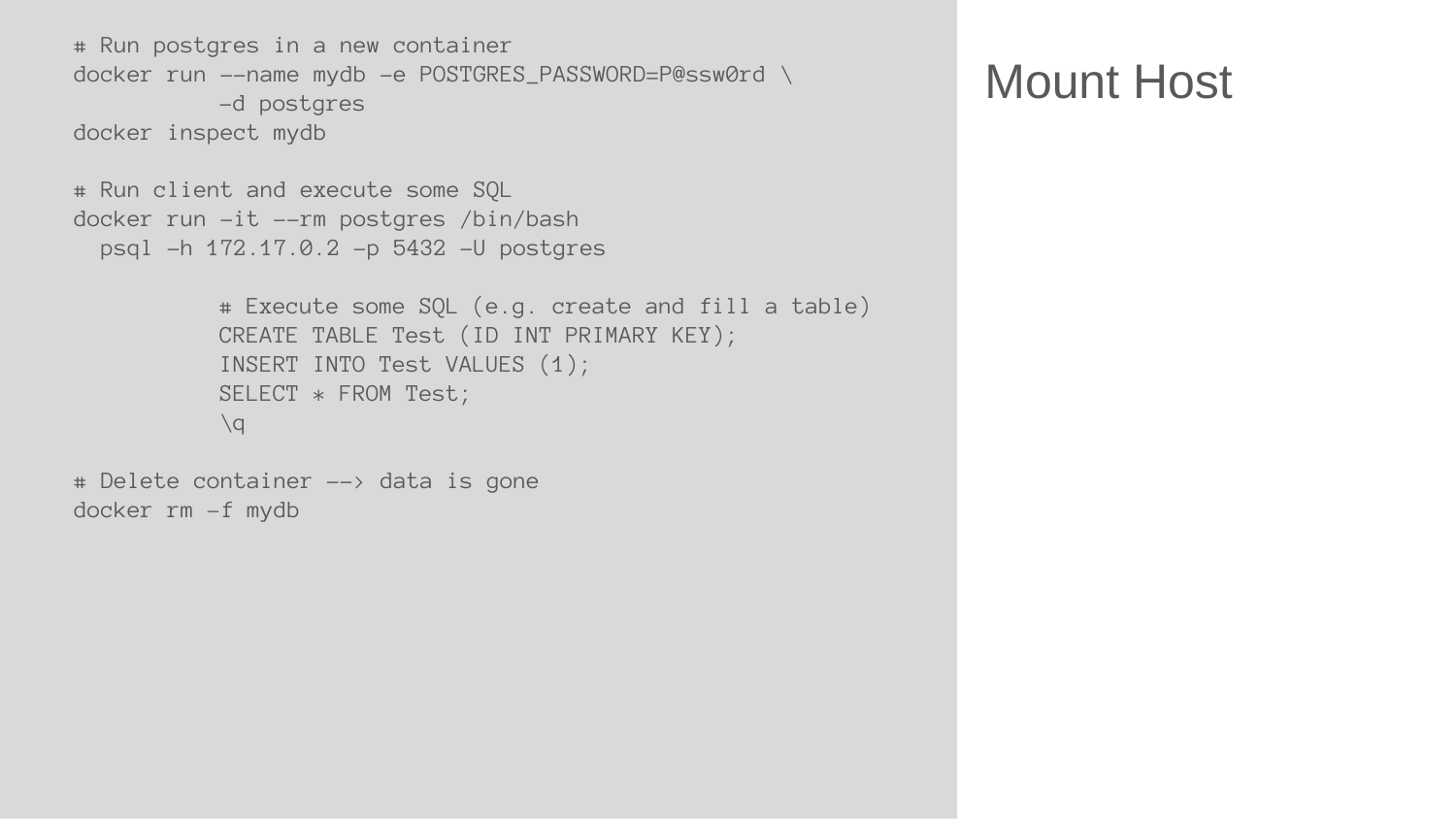

# Run postgres in a new container
docker run --name mydb -e POSTGRES_PASSWORD=P@ssw0rd \
	-d postgres
docker inspect mydb

# Run client and execute some SQL
docker run -it --rm postgres /bin/bash
  psql -h 172.17.0.2 -p 5432 -U postgres

	# Execute some SQL (e.g. create and fill a table)
	CREATE TABLE Test (ID INT PRIMARY KEY);
	INSERT INTO Test VALUES (1);
	SELECT * FROM Test;
	\q

# Delete container --> data is gone
docker rm –f mydb

# Mount Host